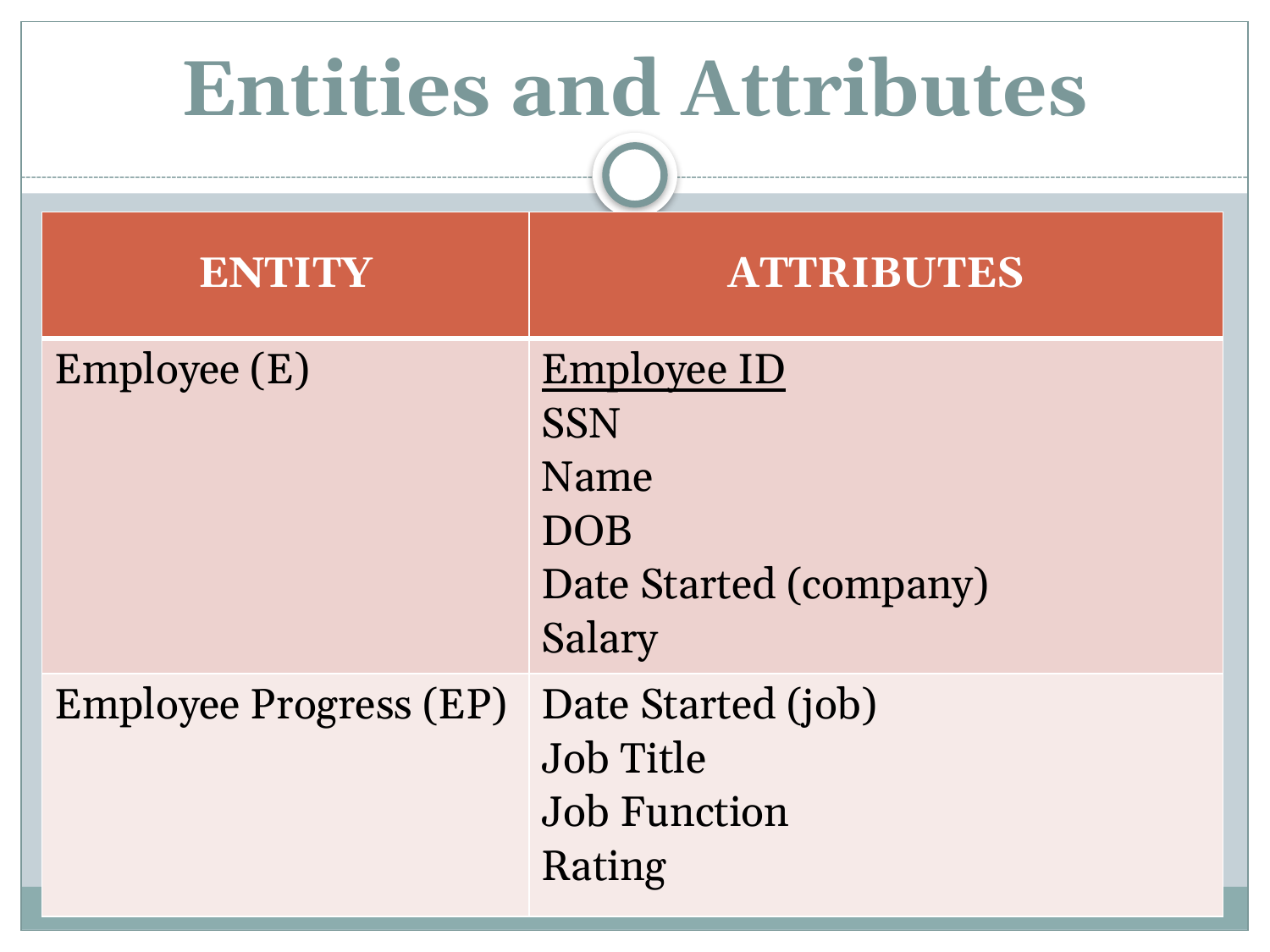

# Entities and Attributes
| ENTITY | ATTRIBUTES |
| --- | --- |
| Employee (E) | Employee ID SSN Name DOB Date Started (company) Salary |
| Employee Progress (EP) | Date Started (job) Job Title Job Function Rating |